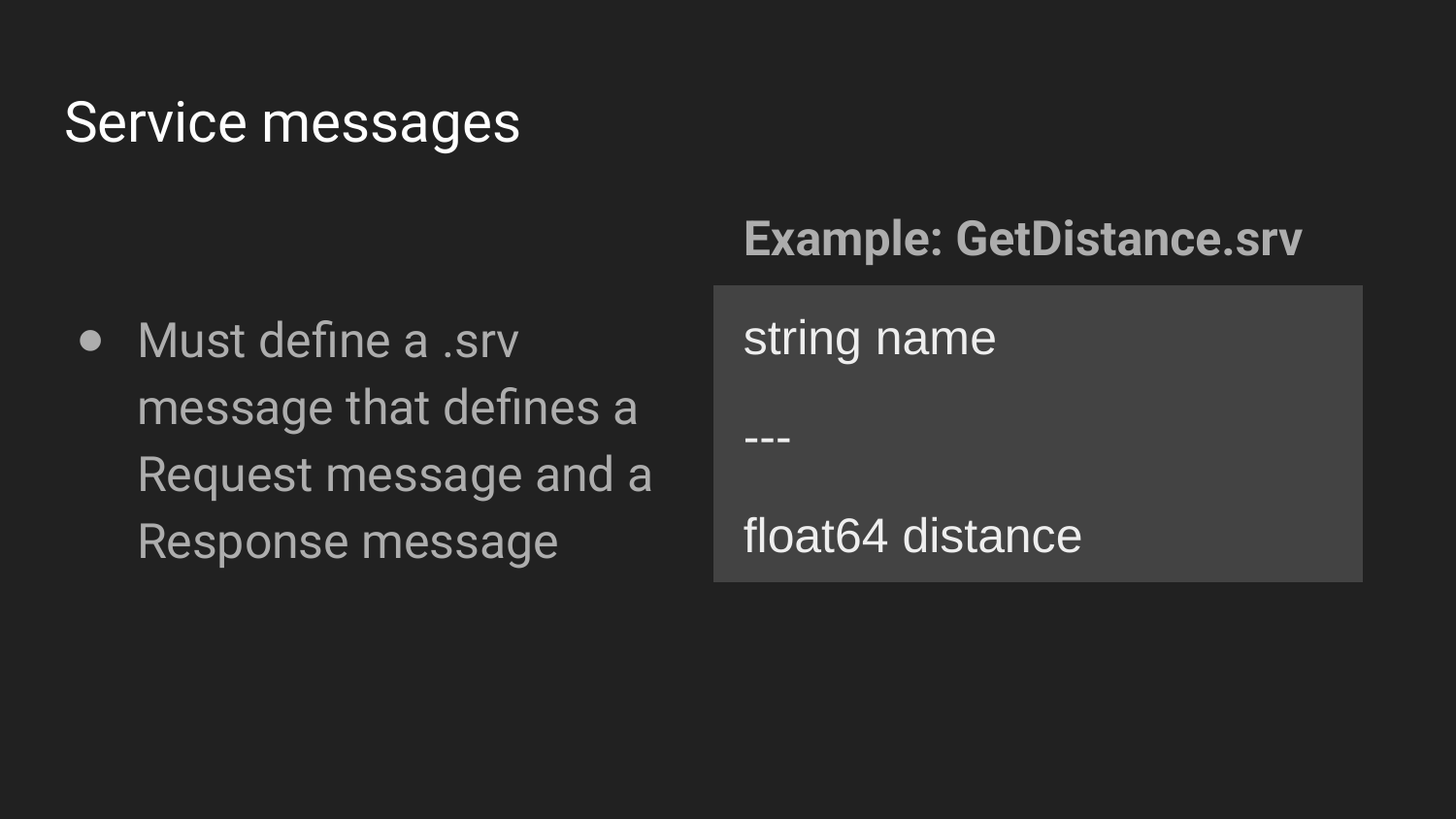

# Service messages
Example: GetDistance.srv
string name
---
float64 distance
Must define a .srv message that defines a Request message and a Response message